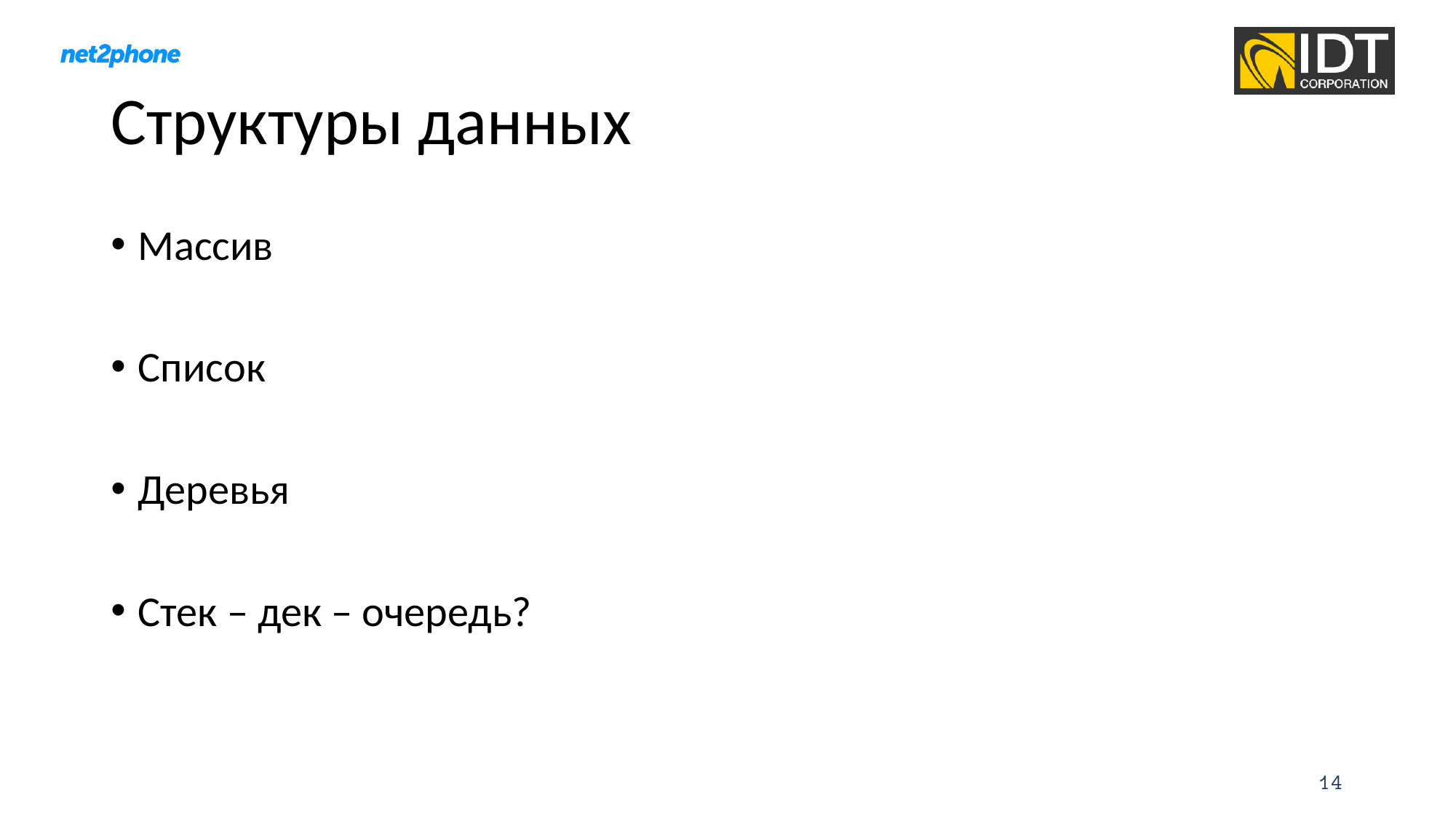

# Структуры данных
Массив

Список

Деревья

Стек – дек – очередь?

14